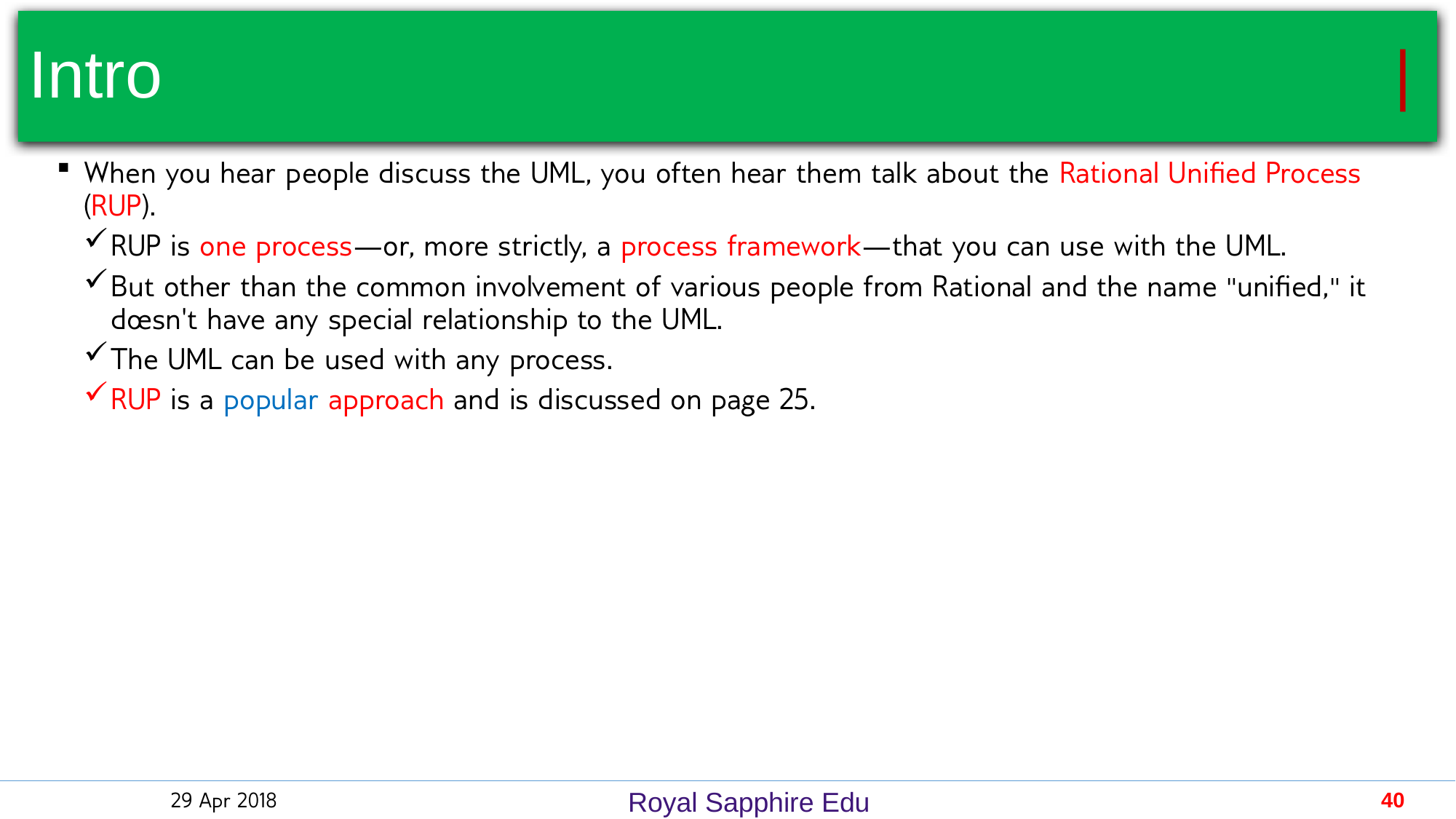

# Intro											   |
When you hear people discuss the UML, you often hear them talk about the Rational Unified Process (RUP).
RUP is one process—or, more strictly, a process framework—that you can use with the UML.
But other than the common involvement of various people from Rational and the name "unified," it doesn't have any special relationship to the UML.
The UML can be used with any process.
RUP is a popular approach and is discussed on page 25.
29 Apr 2018
40